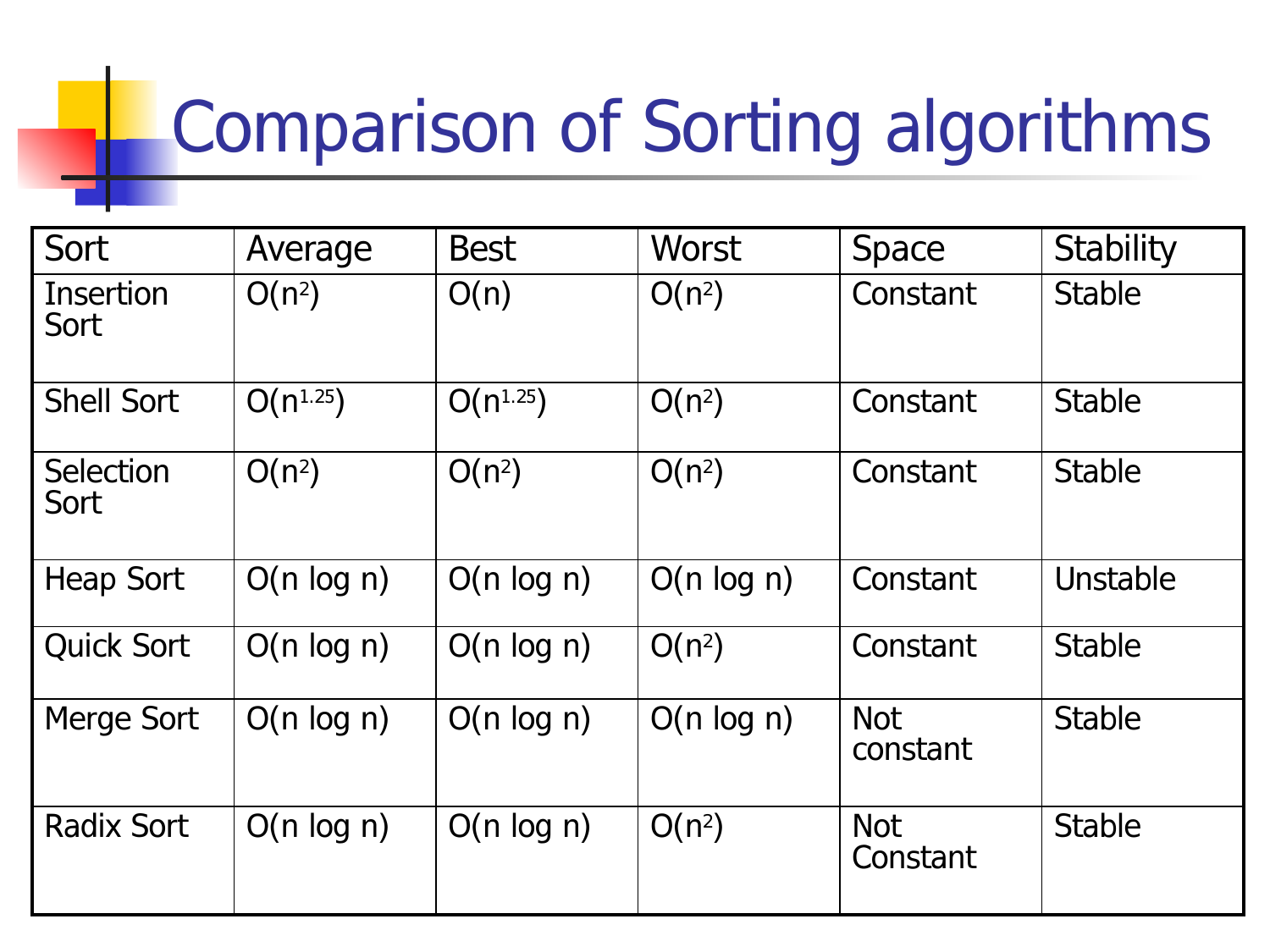

# Comparison of Sorting algorithms
| Sort | Average | Best | Worst | Space | Stability |
| --- | --- | --- | --- | --- | --- |
| Insertion Sort | O(n2) | O(n) | O(n2) | Constant | Stable |
| Shell Sort | O(n1.25) | O(n1.25) | O(n2) | Constant | Stable |
| Selection Sort | O(n2) | O(n2) | O(n2) | Constant | Stable |
| Heap Sort | O(n log n) | O(n log n) | O(n log n) | Constant | Unstable |
| Quick Sort | O(n log n) | O(n log n) | O(n2) | Constant | Stable |
| Merge Sort | O(n log n) | O(n log n) | O(n log n) | Not constant | Stable |
| Radix Sort | O(n log n) | O(n log n) | O(n2) | Not Constant | Stable |